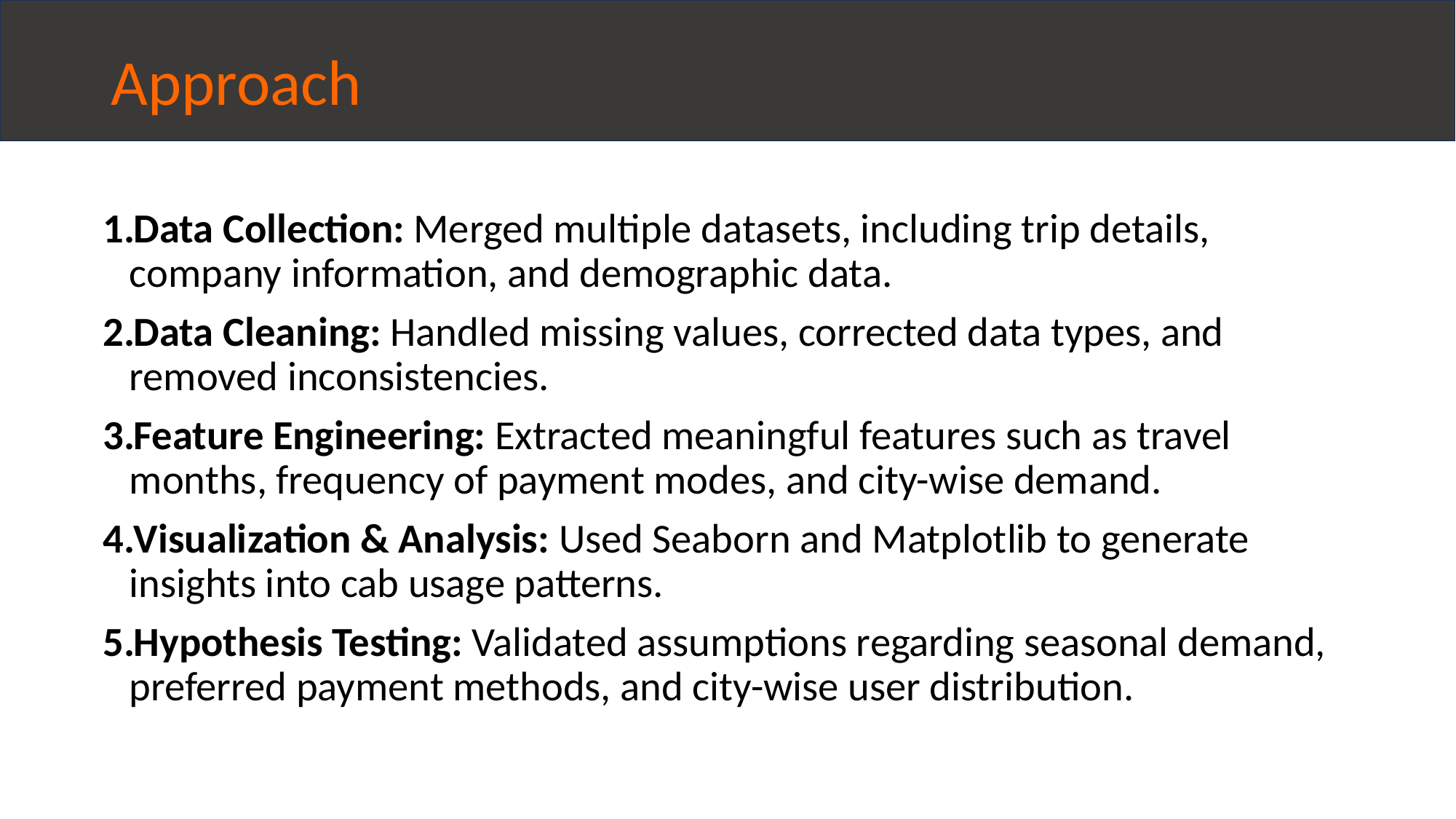

# Approach
Data Collection: Merged multiple datasets, including trip details, company information, and demographic data.
Data Cleaning: Handled missing values, corrected data types, and removed inconsistencies.
Feature Engineering: Extracted meaningful features such as travel months, frequency of payment modes, and city-wise demand.
Visualization & Analysis: Used Seaborn and Matplotlib to generate insights into cab usage patterns.
Hypothesis Testing: Validated assumptions regarding seasonal demand, preferred payment methods, and city-wise user distribution.